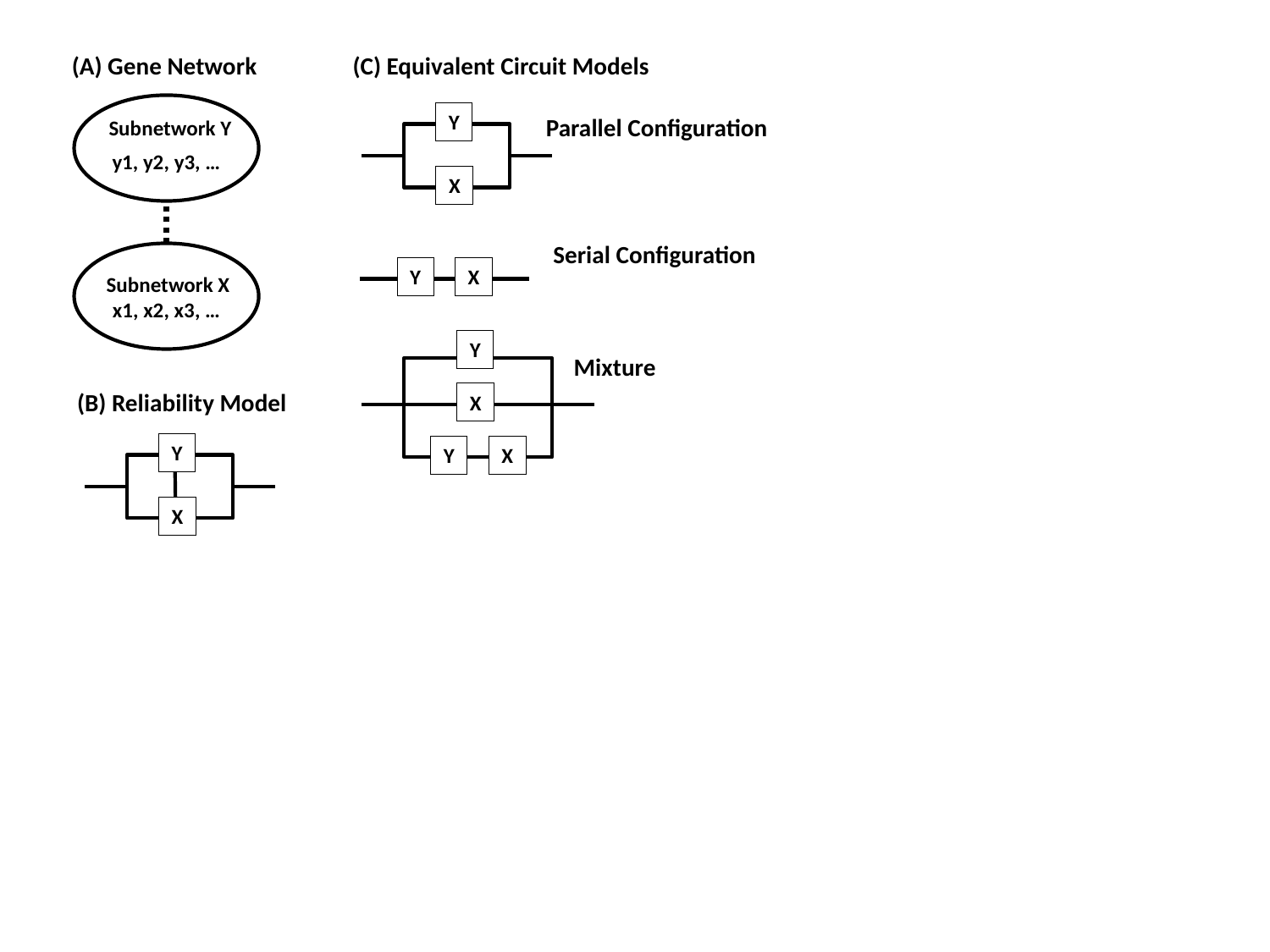

(A) Gene Network
(C) Equivalent Circuit Models

y1, y2, y3, …
Y

X
Parallel Configuration
Subnetwork Y
Serial Configuration

x1, x2, x3, …
Y
X
Subnetwork X
Y

X

Y
X
Mixture
(B) Reliability Model
Y

X